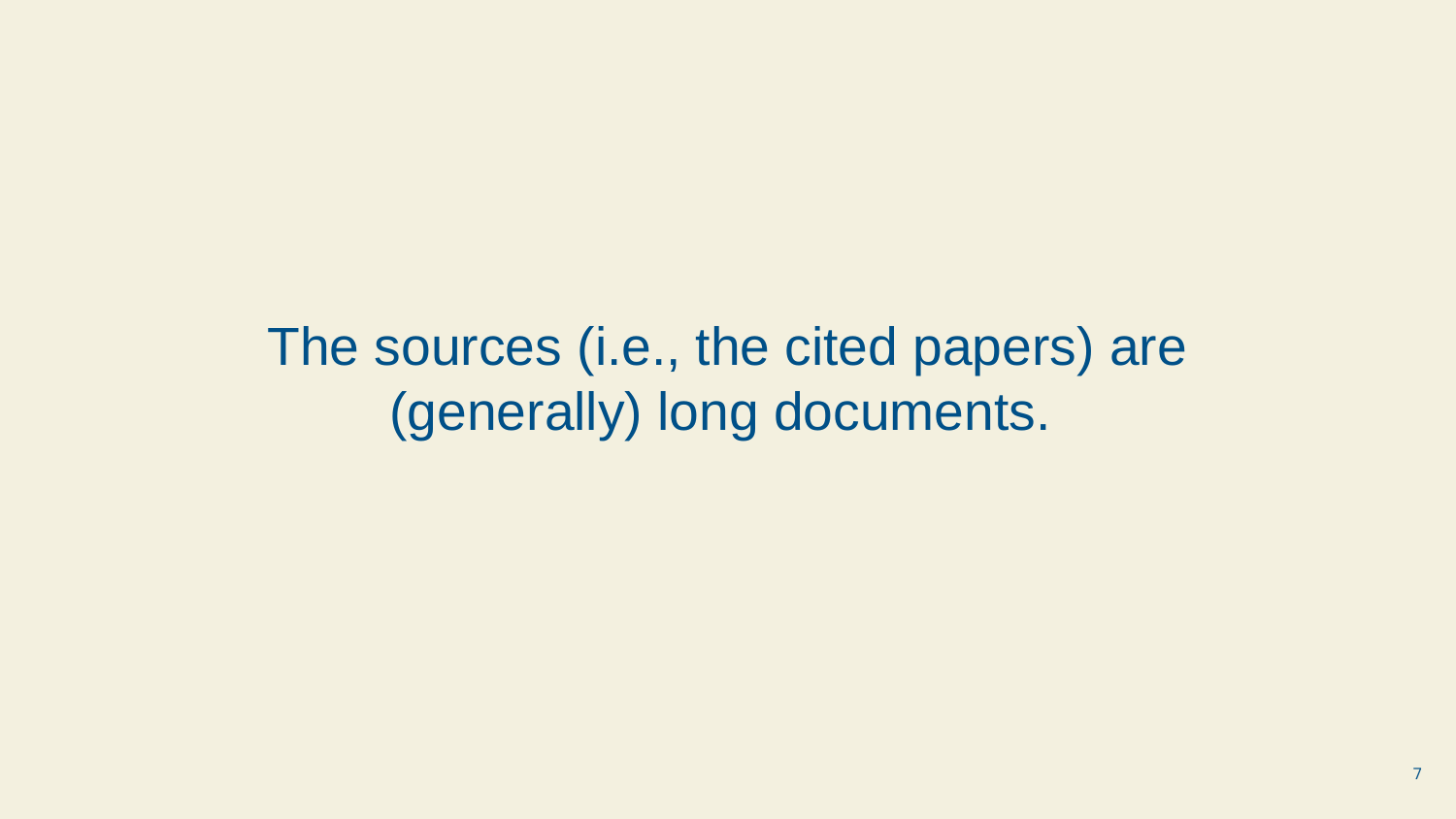

The sources (i.e., the cited papers) are (generally) long documents.
7